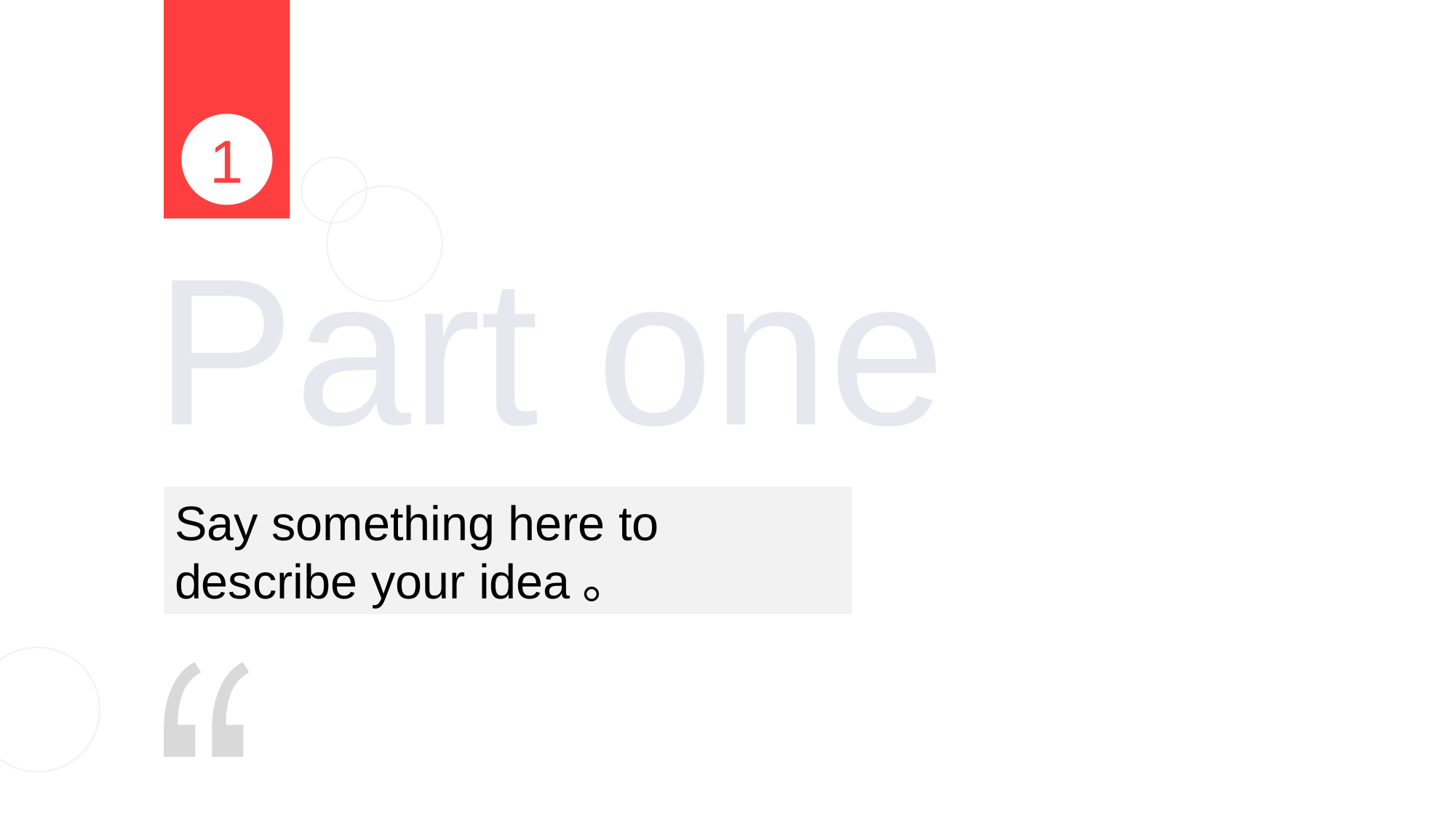

1

Part one
Say something here to describe your idea。